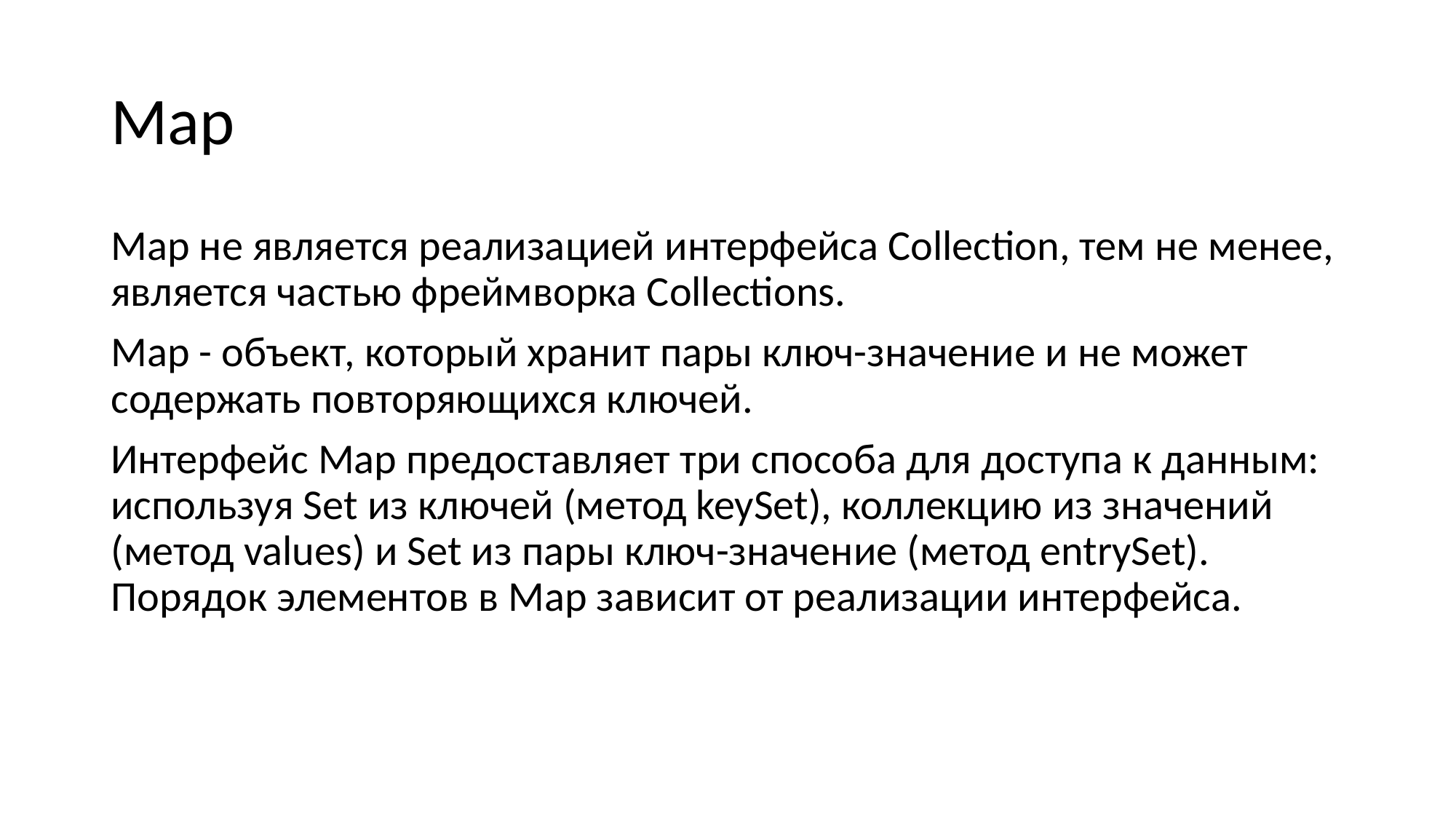

# Map
Map не является реализацией интерфейса Collection, тем не менее, является частью фреймворка Collections.
Map - объект, который хранит пары ключ-значение и не может содержать повторяющихся ключей.
Интерфейс Map предоставляет три способа для доступа к данным: используя Set из ключей (метод keySet), коллекцию из значений (метод values) и Set из пары ключ-значение (метод entrySet). Порядок элементов в Map зависит от реализации интерфейса.